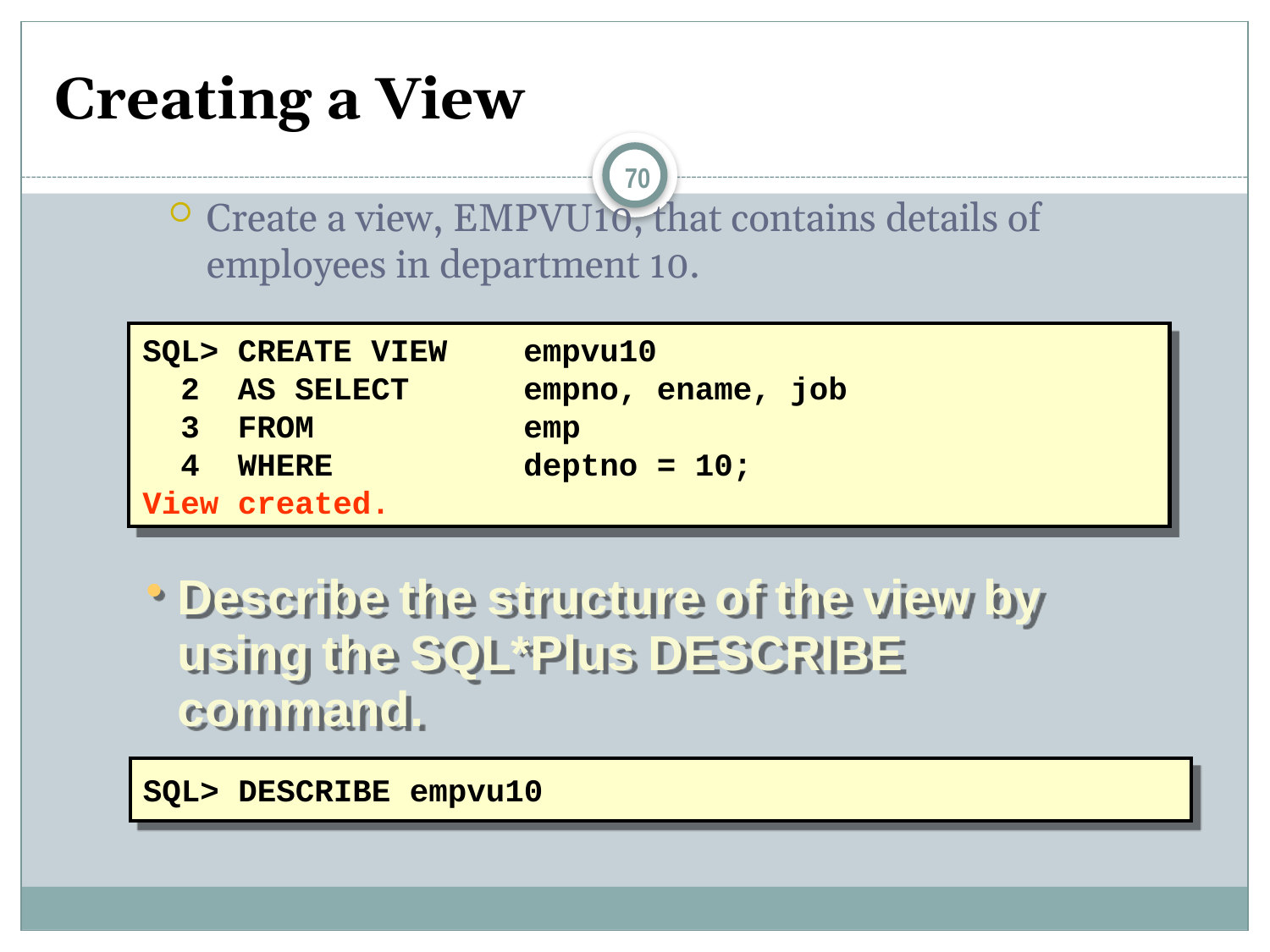

# Creating a View
70
Create a view, EMPVU10, that contains details of employees in department 10.
SQL> CREATE VIEW 	empvu10
  2  AS SELECT	empno, ename, job
  3  FROM			emp
  4  WHERE			deptno = 10;
View created.

Describe the structure of the view by using the SQL*Plus DESCRIBE command.
SQL> DESCRIBE empvu10